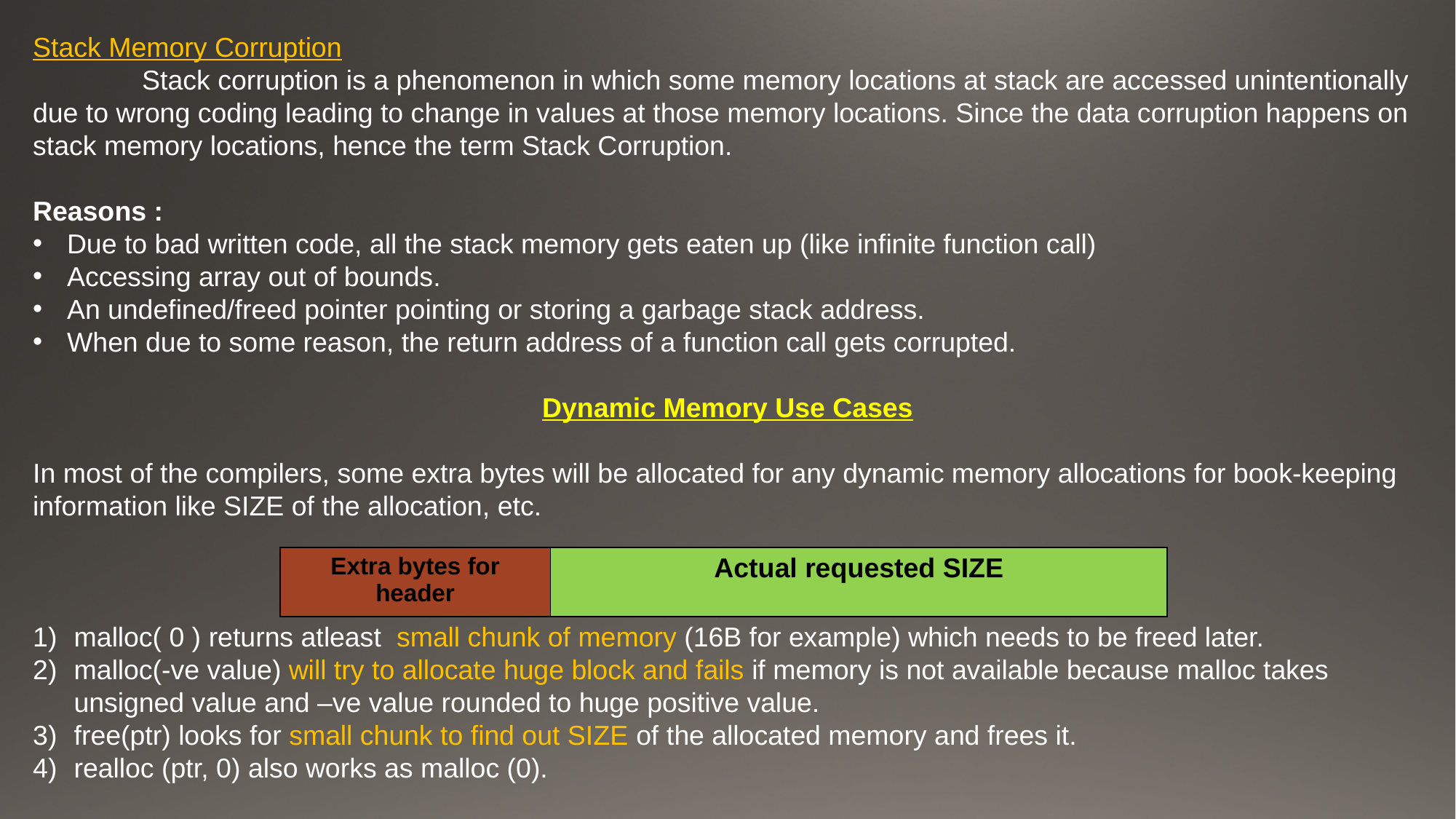

Stack Memory Corruption
	Stack corruption is a phenomenon in which some memory locations at stack are accessed unintentionally due to wrong coding leading to change in values at those memory locations. Since the data corruption happens on stack memory locations, hence the term Stack Corruption.
Reasons :
Due to bad written code, all the stack memory gets eaten up (like infinite function call)
Accessing array out of bounds.
An undefined/freed pointer pointing or storing a garbage stack address.
When due to some reason, the return address of a function call gets corrupted.
Dynamic Memory Use Cases

In most of the compilers, some extra bytes will be allocated for any dynamic memory allocations for book-keeping information like SIZE of the allocation, etc.

malloc( 0 ) returns atleast  small chunk of memory (16B for example) which needs to be freed later.
malloc(-ve value) will try to allocate huge block and fails if memory is not available because malloc takes unsigned value and –ve value rounded to huge positive value.
free(ptr) looks for small chunk to find out SIZE of the allocated memory and frees it.
realloc (ptr, 0) also works as malloc (0).
| Extra bytes for header | Actual requested SIZE |
| --- | --- |